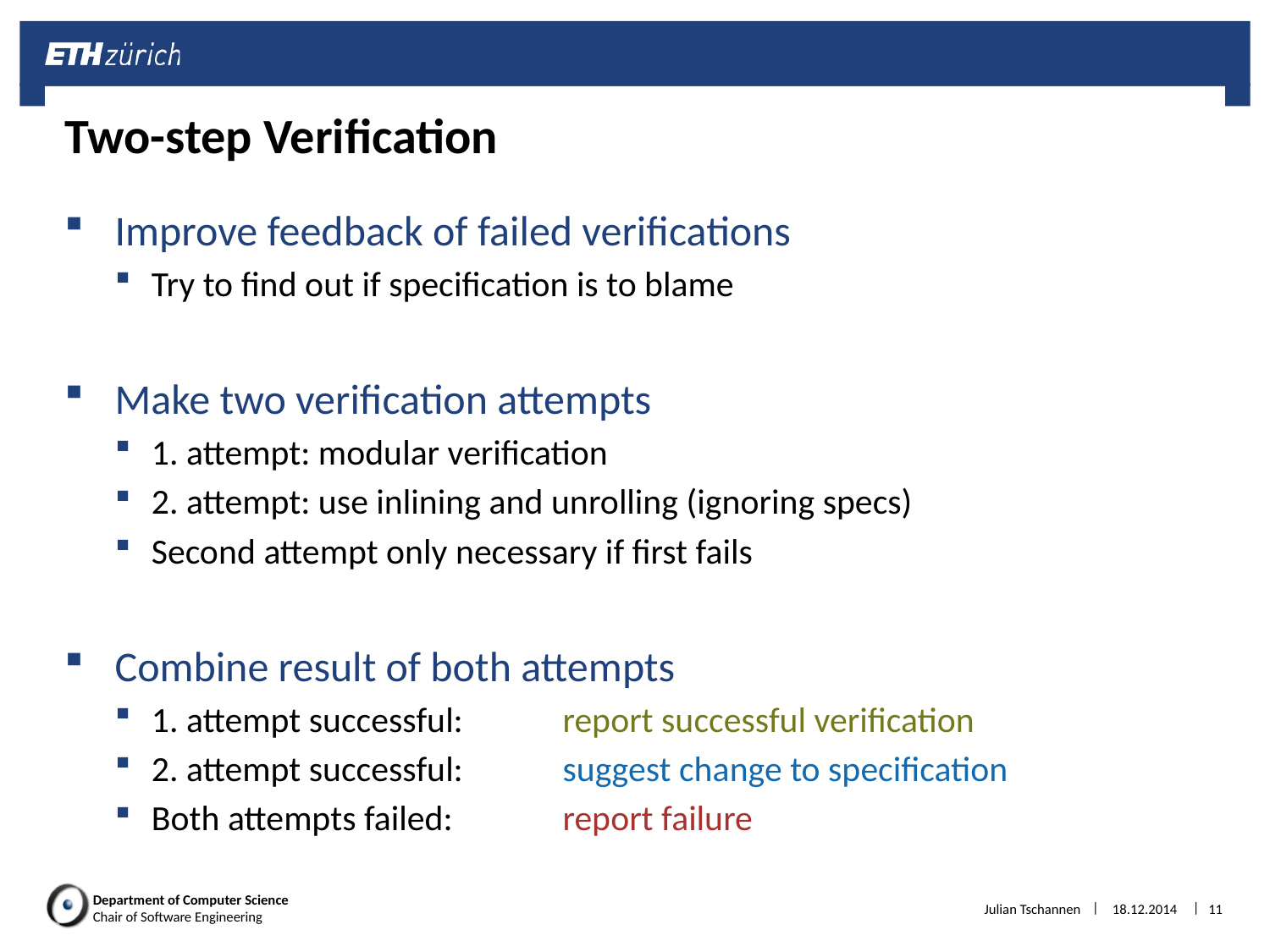

# Two-step Verification
Improve feedback of failed verifications
Try to find out if specification is to blame

Make two verification attempts
1. attempt: modular verification
2. attempt: use inlining and unrolling (ignoring specs)
Second attempt only necessary if first fails

Combine result of both attempts
1. attempt successful:	report successful verification
2. attempt successful:	suggest change to specification
Both attempts failed:	report failure
Julian Tschannen
18.12.2014
11